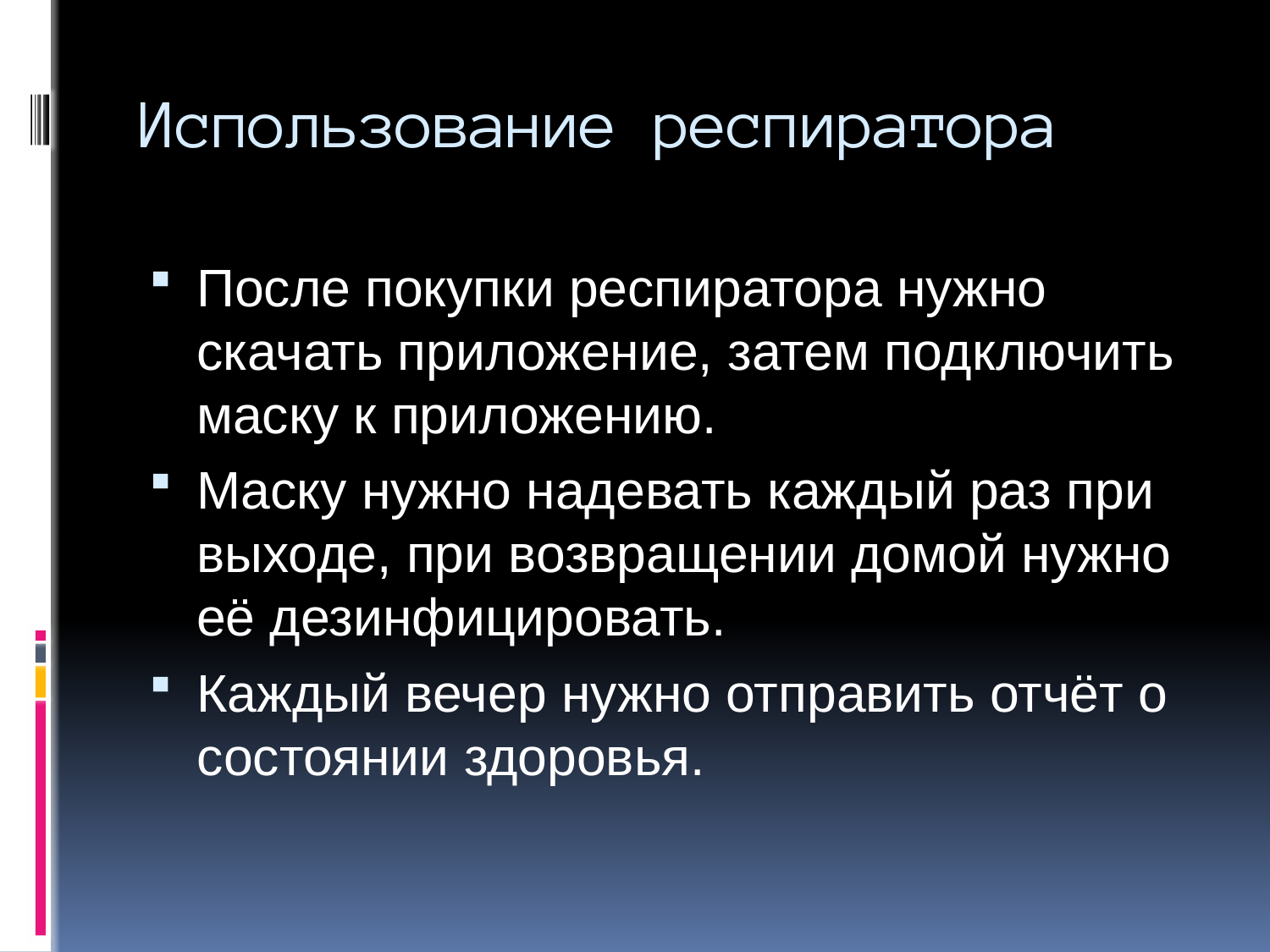

# Использование респиратора
После покупки респиратора нужно скачать приложение, затем подключить маску к приложению.
Маску нужно надевать каждый раз при выходе, при возвращении домой нужно её дезинфицировать.
Каждый вечер нужно отправить отчёт о состоянии здоровья.